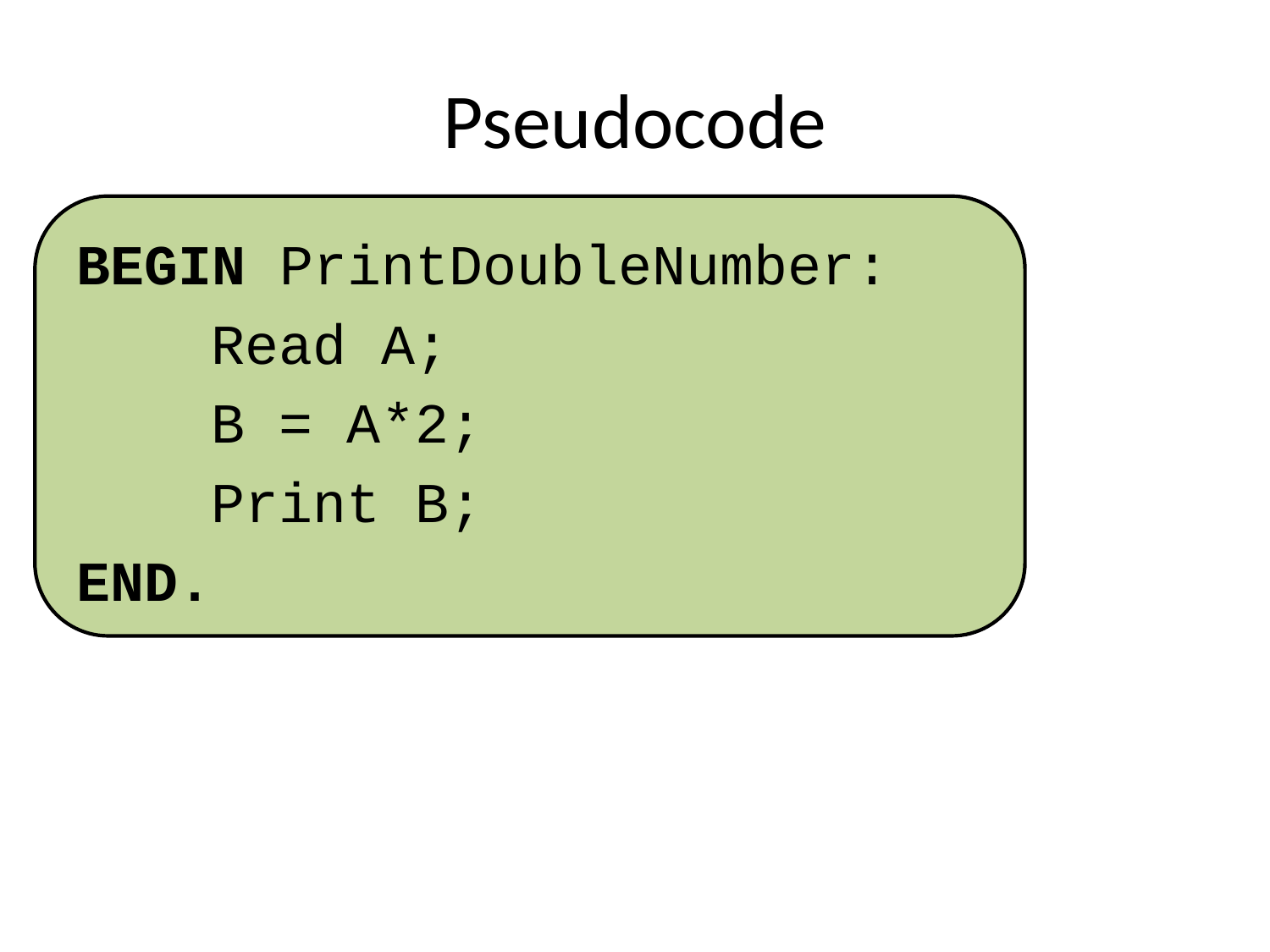

# Pseudocode

BEGIN PrintDoubleNumber:
    Read A;
    B = A*2;
    Print B;
END.